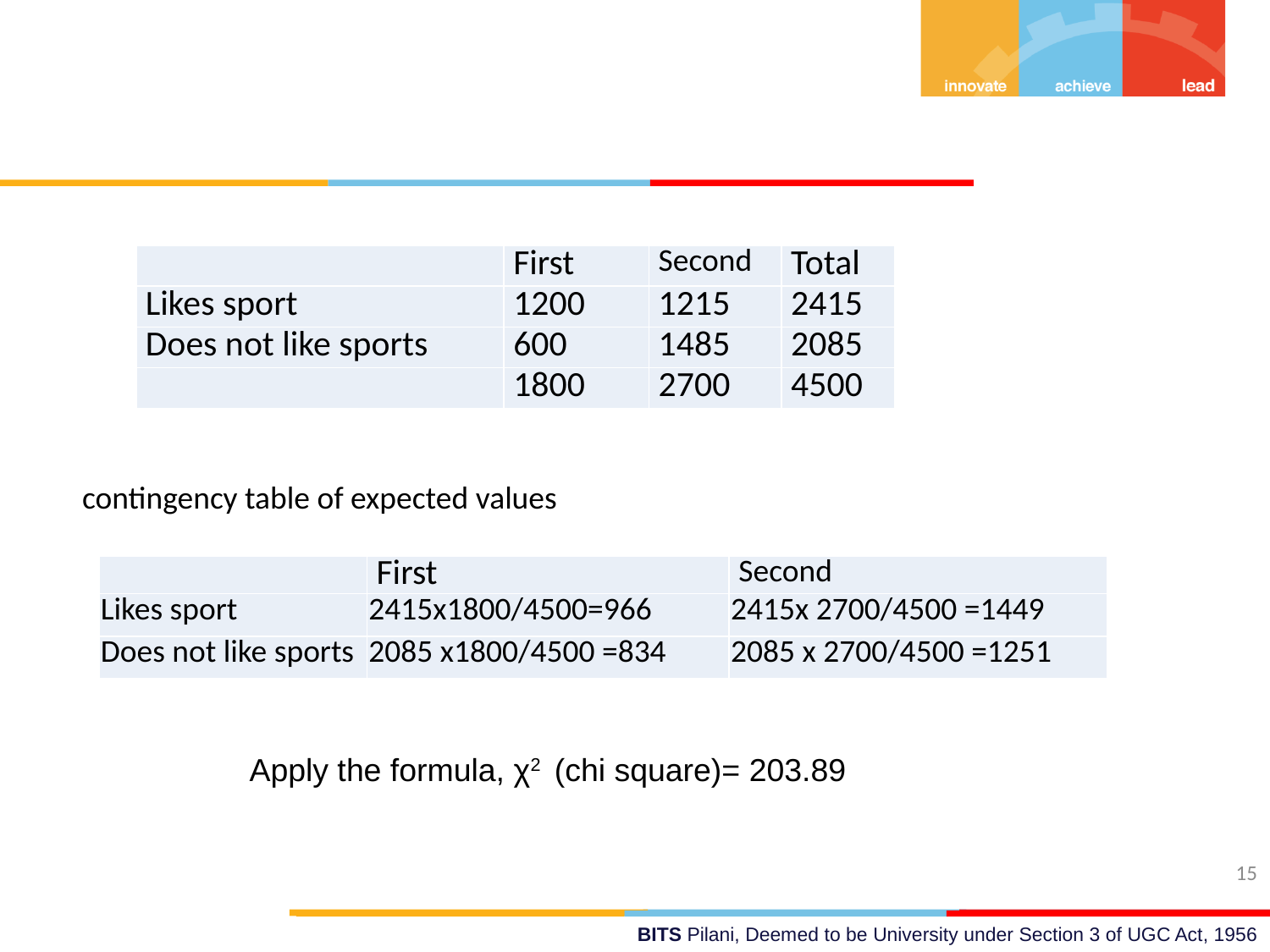

|  | First | Second | Total |
| --- | --- | --- | --- |
| Likes sport | 1200 | 1215 | 2415 |
| Does not like sports | 600 | 1485 | 2085 |
|  | 1800 | 2700 | 4500 |
contingency table of expected values
|  | First | Second |
| --- | --- | --- |
| Likes sport | 2415x1800/4500=966 | 2415x 2700/4500 =1449 |
| Does not like sports | 2085 x1800/4500 =834 | 2085 x 2700/4500 =1251 |
Apply the formula, χ2  (chi square)= 203.89
15